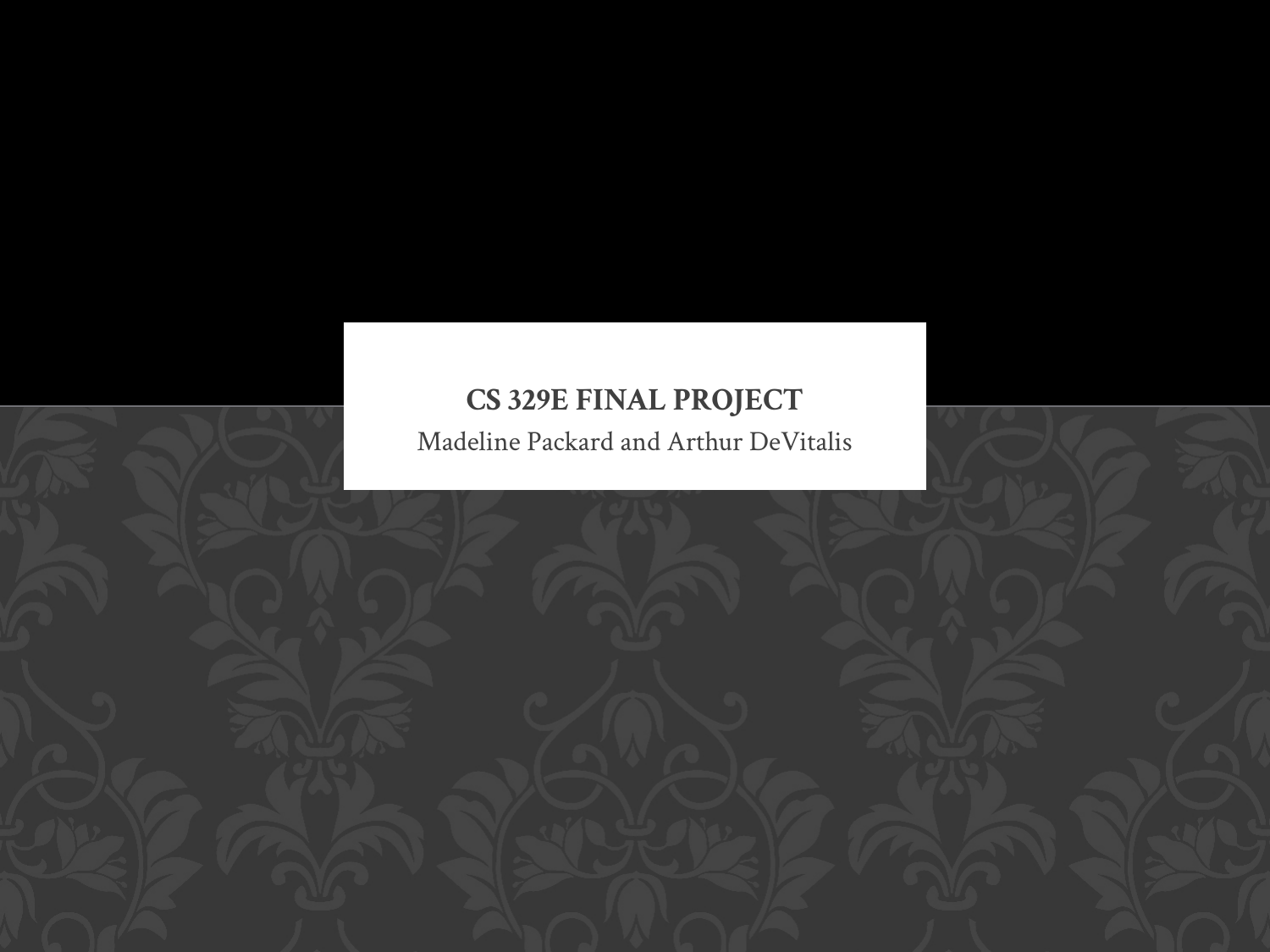

# CS 329E Final Project
Madeline Packard and Arthur DeVitalis